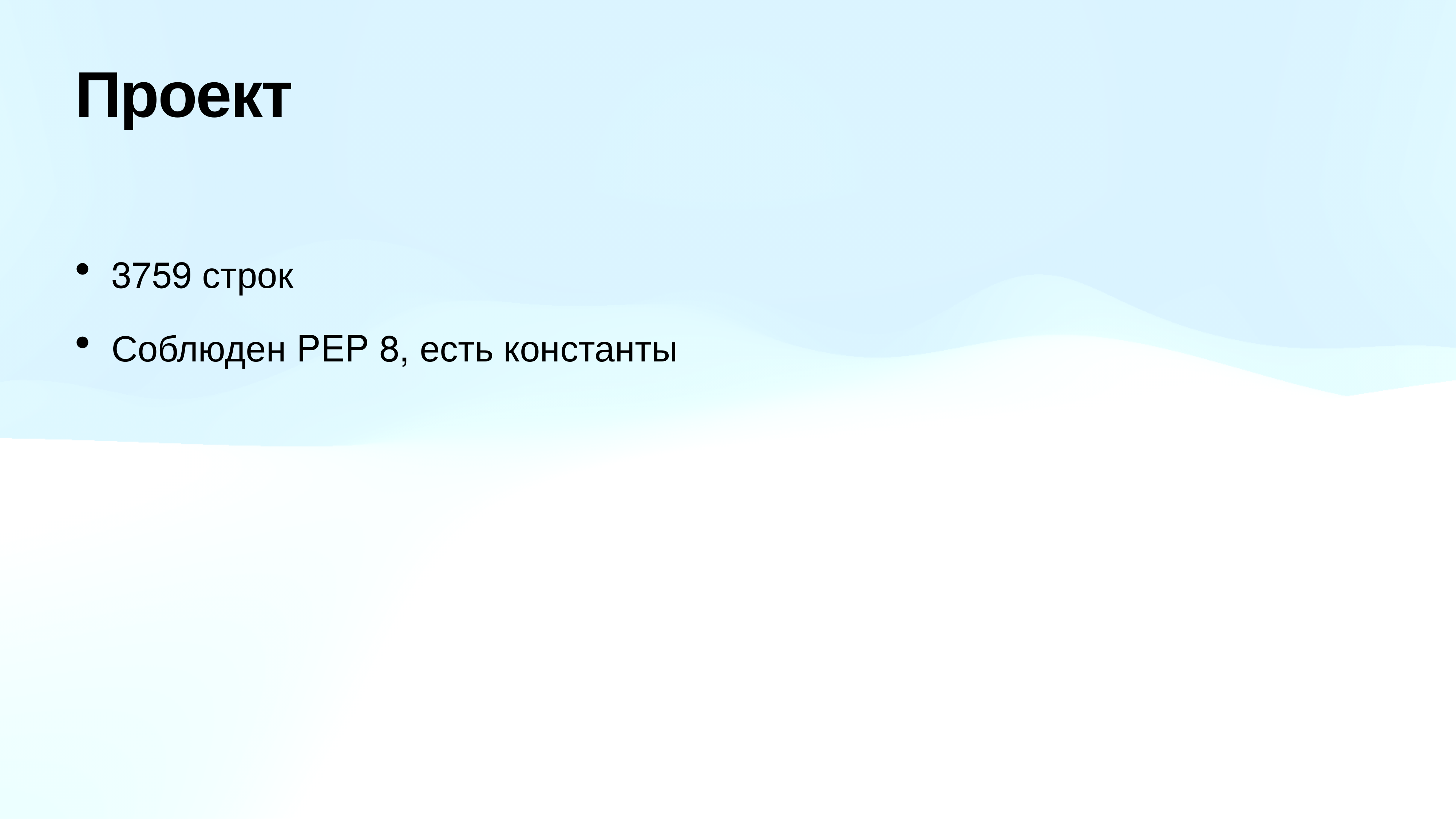

# Проект

3759 строк
Соблюден PEP 8, есть константы